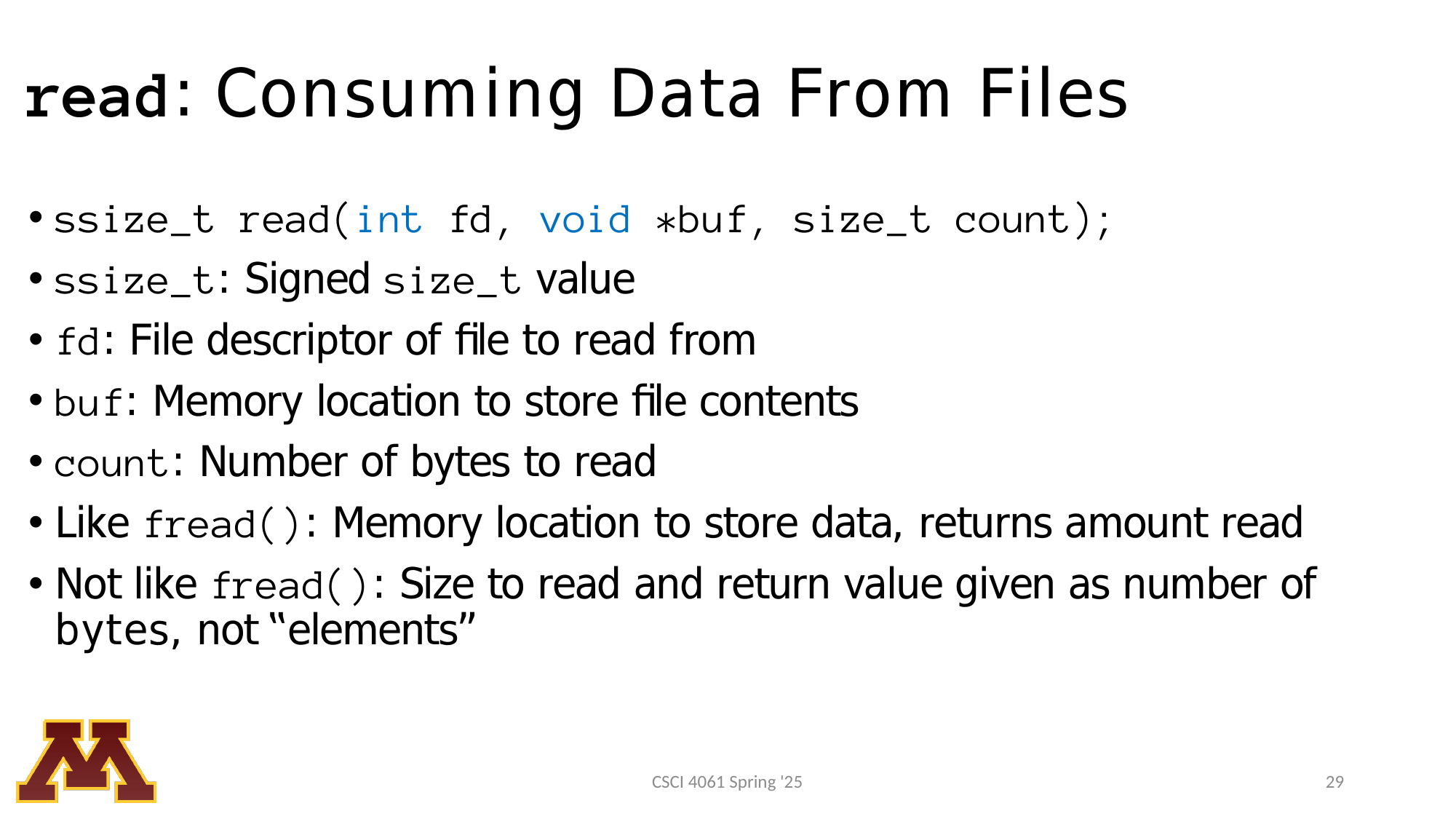

# read: Consuming Data From Files
ssize_t read(int fd, void *buf, size_t count);
ssize_t: Signed size_t value
fd: File descriptor of file to read from
buf: Memory location to store file contents
count: Number of bytes to read
Like fread(): Memory location to store data, returns amount read
Not like fread(): Size to read and return value given as number of bytes, not “elements”

CSCI 4061 Spring '25
29